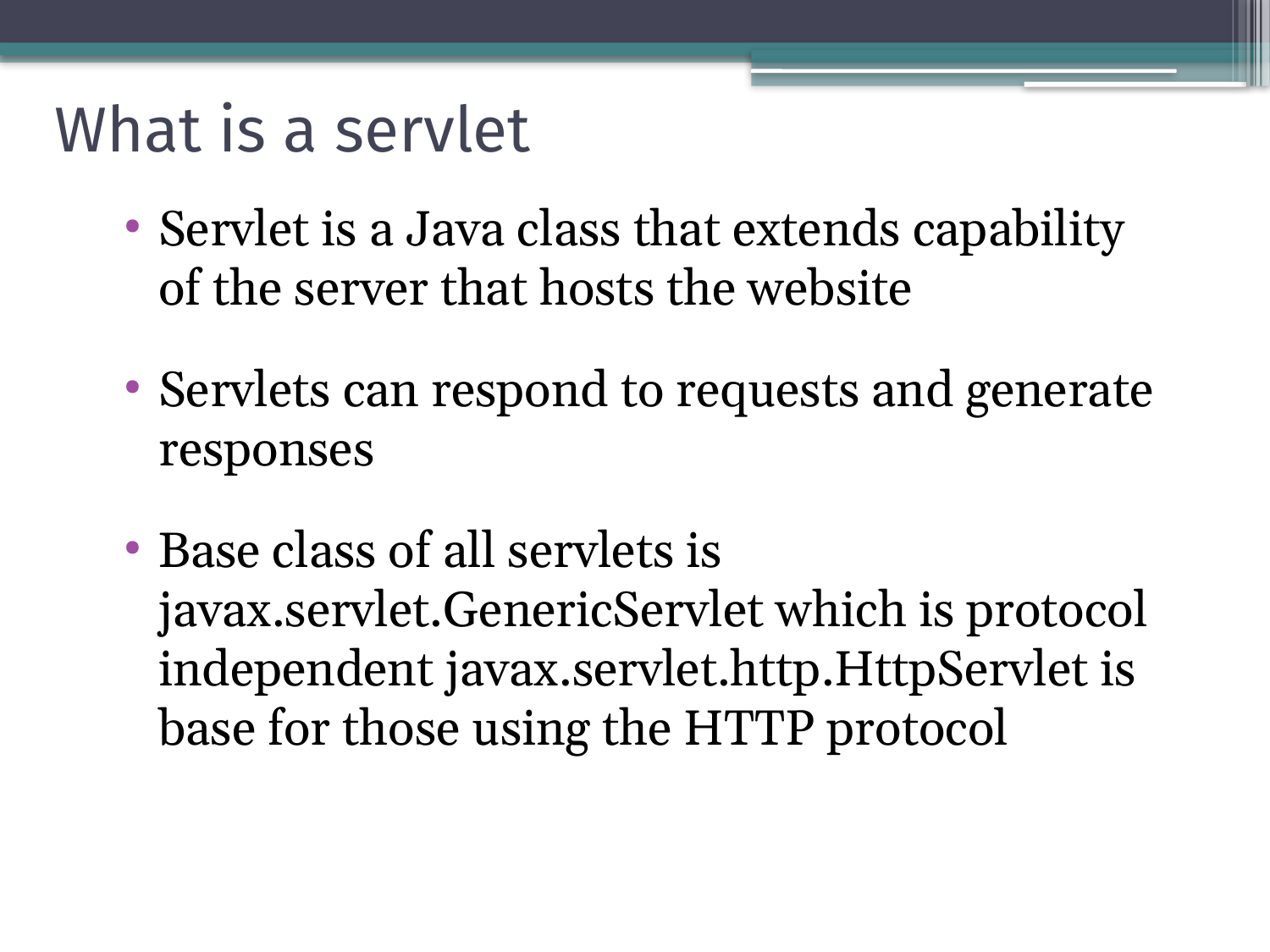

# What is a servlet
Servlet is a Java class that extends capability of the server that hosts the website
Servlets can respond to requests and generate responses
Base class of all servlets is javax.servlet.GenericServlet which is protocol independent javax.servlet.http.HttpServlet is base for those using the HTTP protocol